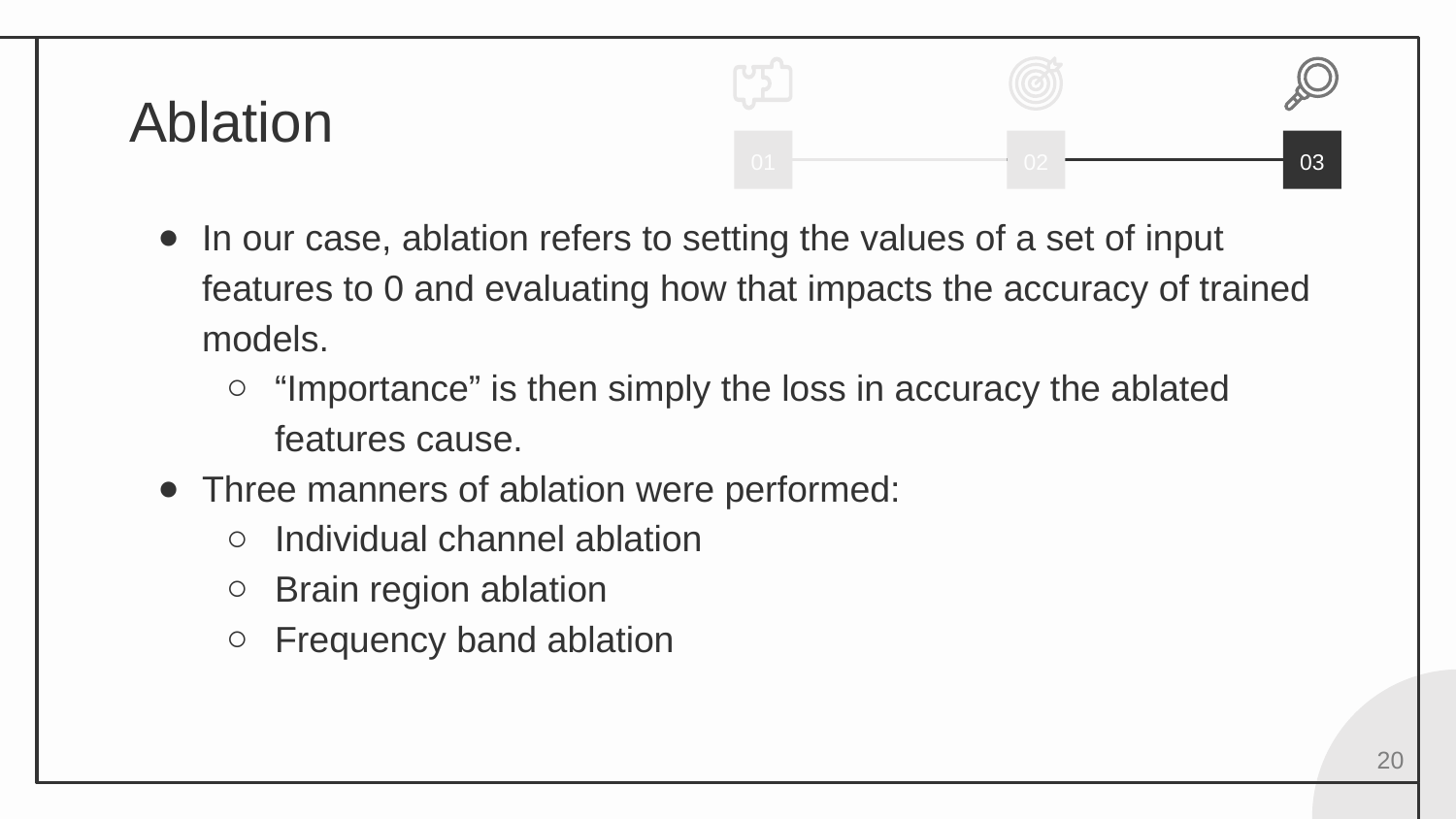

# Ablation
01
02
03
In our case, ablation refers to setting the values of a set of input features to 0 and evaluating how that impacts the accuracy of trained models.
“Importance” is then simply the loss in accuracy the ablated features cause.
Three manners of ablation were performed:
Individual channel ablation
Brain region ablation
Frequency band ablation
20